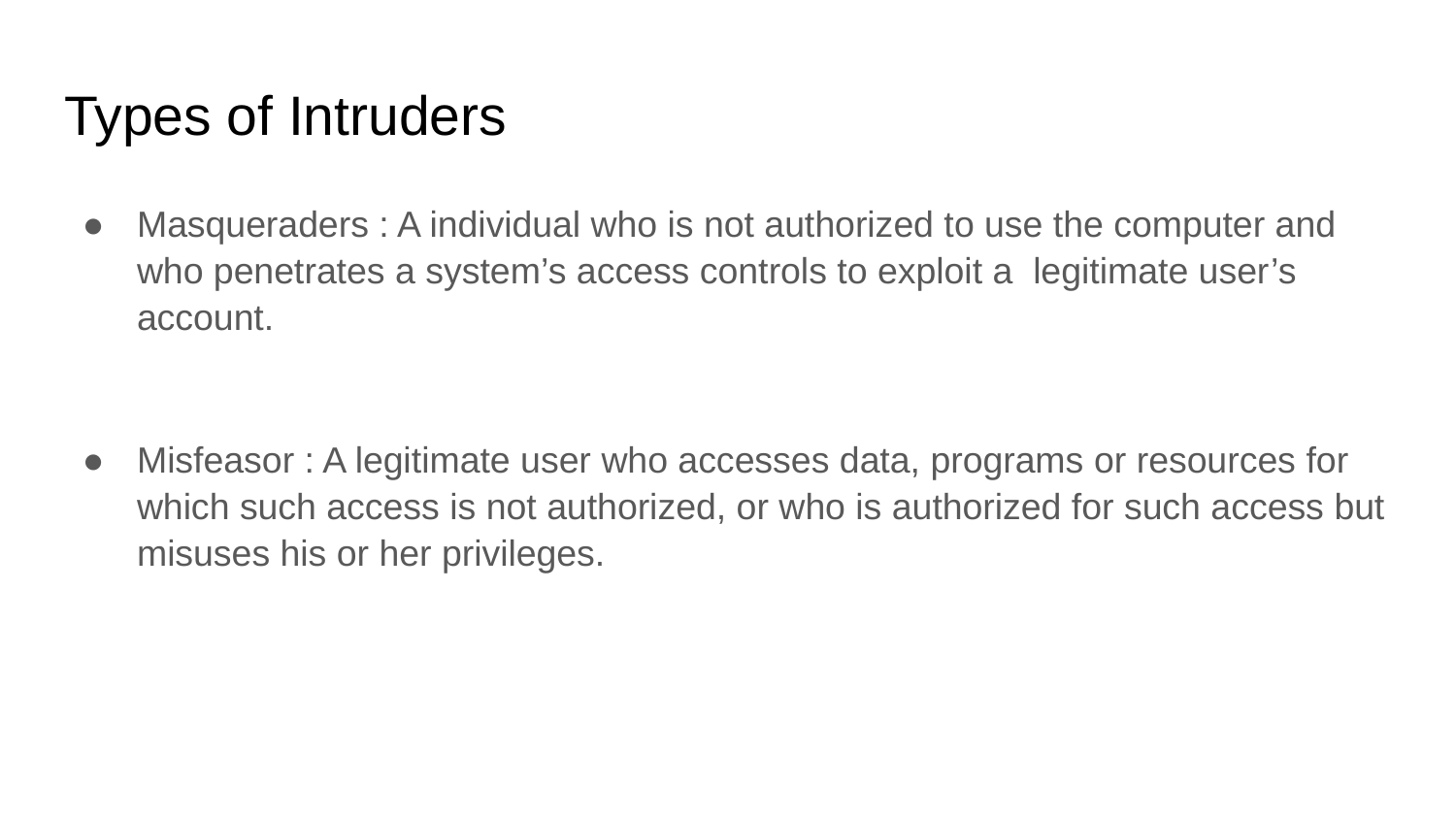

# Types of Intruders
Masqueraders : A individual who is not authorized to use the computer and who penetrates a system’s access controls to exploit a  legitimate user’s account.

Misfeasor : A legitimate user who accesses data, programs or resources for which such access is not authorized, or who is authorized for such access but misuses his or her privileges.